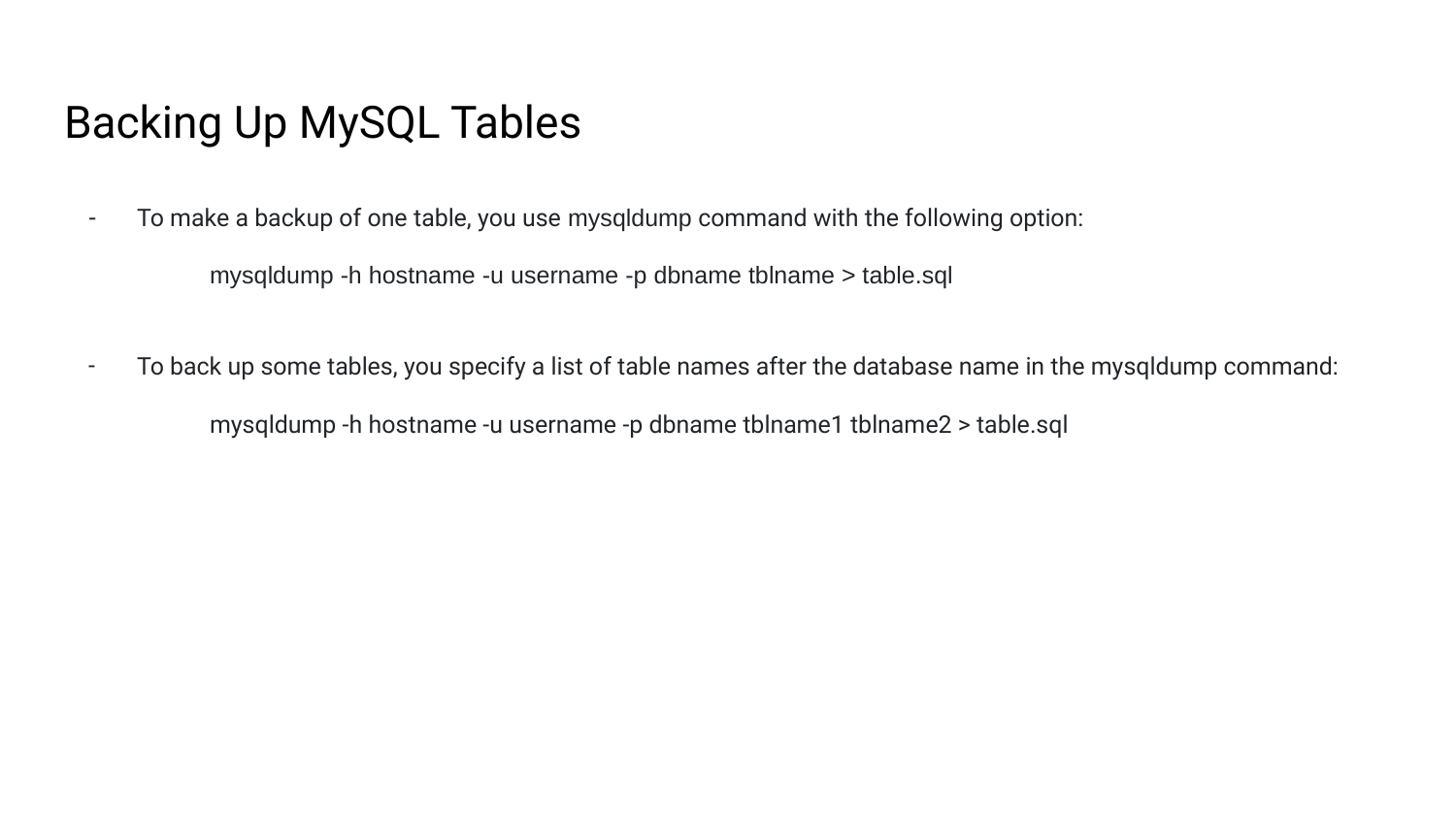

# Backing Up MySQL Tables

To make a backup of one table, you use mysqldump command with the following option:
mysqldump -h hostname -u username -p dbname tblname > table.sql

To back up some tables, you specify a list of table names after the database name in the mysqldump command:
mysqldump -h hostname -u username -p dbname tblname1 tblname2 > table.sql